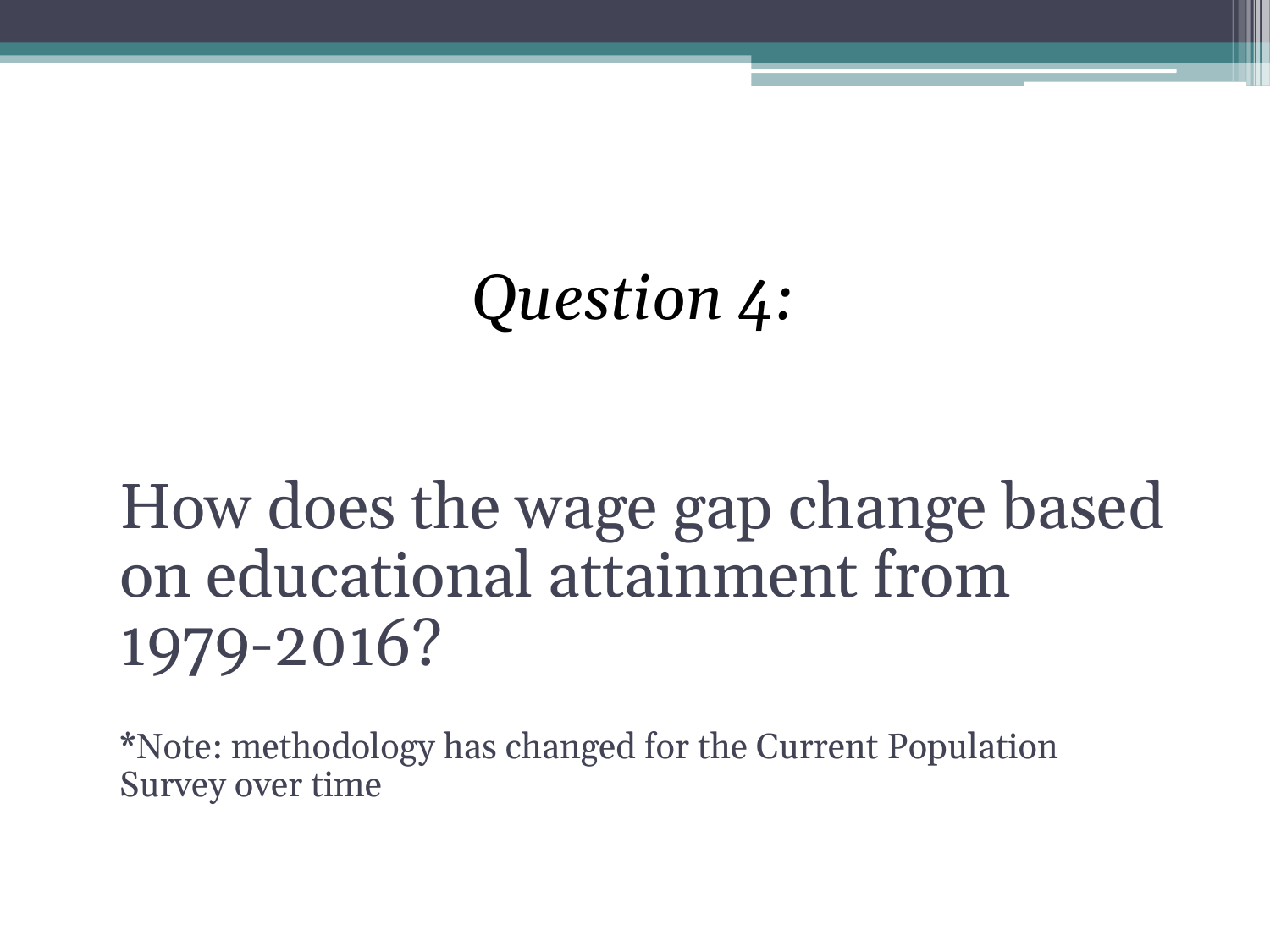

Question 4:
# Question 4:
How does the wage gap change based on educational attainment from 1979-2016?

*Note: methodology has changed for the Current Population Survey over time